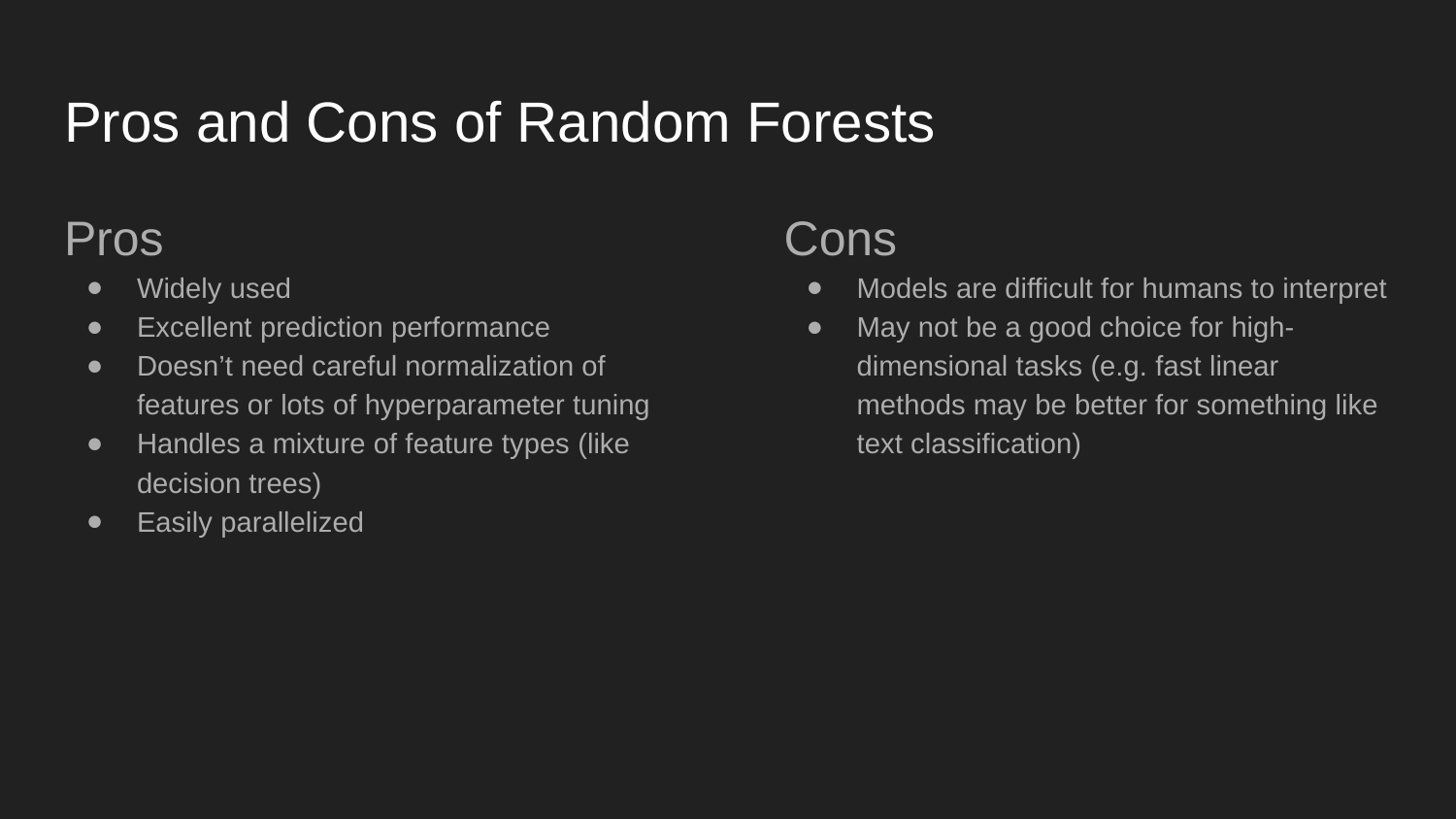

# Pros and Cons of Random Forests
Pros
Widely used
Excellent prediction performance
Doesn’t need careful normalization of features or lots of hyperparameter tuning
Handles a mixture of feature types (like decision trees)
Easily parallelized
Cons
Models are difficult for humans to interpret
May not be a good choice for high-dimensional tasks (e.g. fast linear methods may be better for something like text classification)